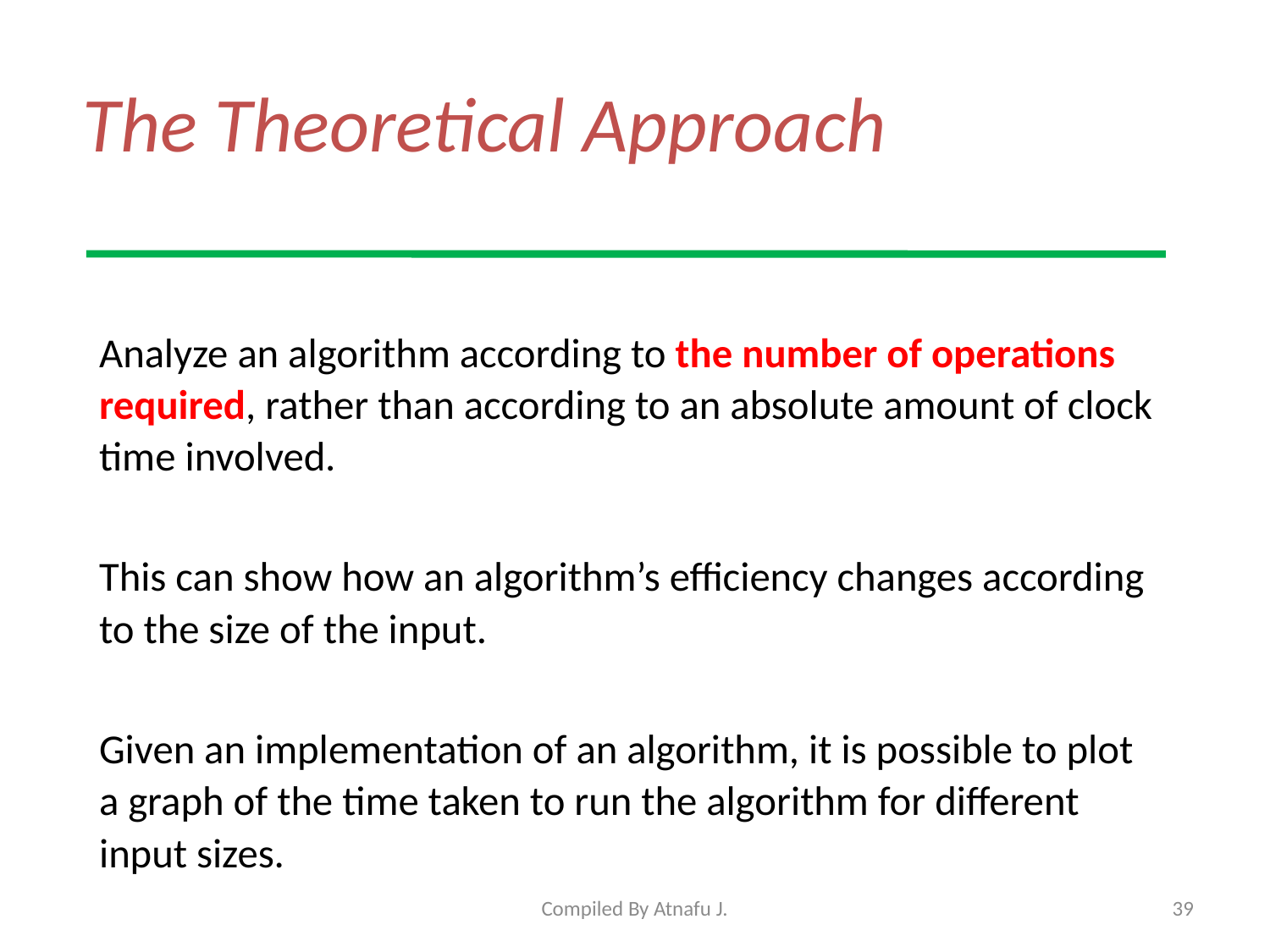

# The Theoretical Approach
Analyze an algorithm according to the number of operations required, rather than according to an absolute amount of clock time involved.

This can show how an algorithm’s efficiency changes according to the size of the input.

Given an implementation of an algorithm, it is possible to plot a graph of the time taken to run the algorithm for different input sizes.

Compiled By Atnafu J.
39